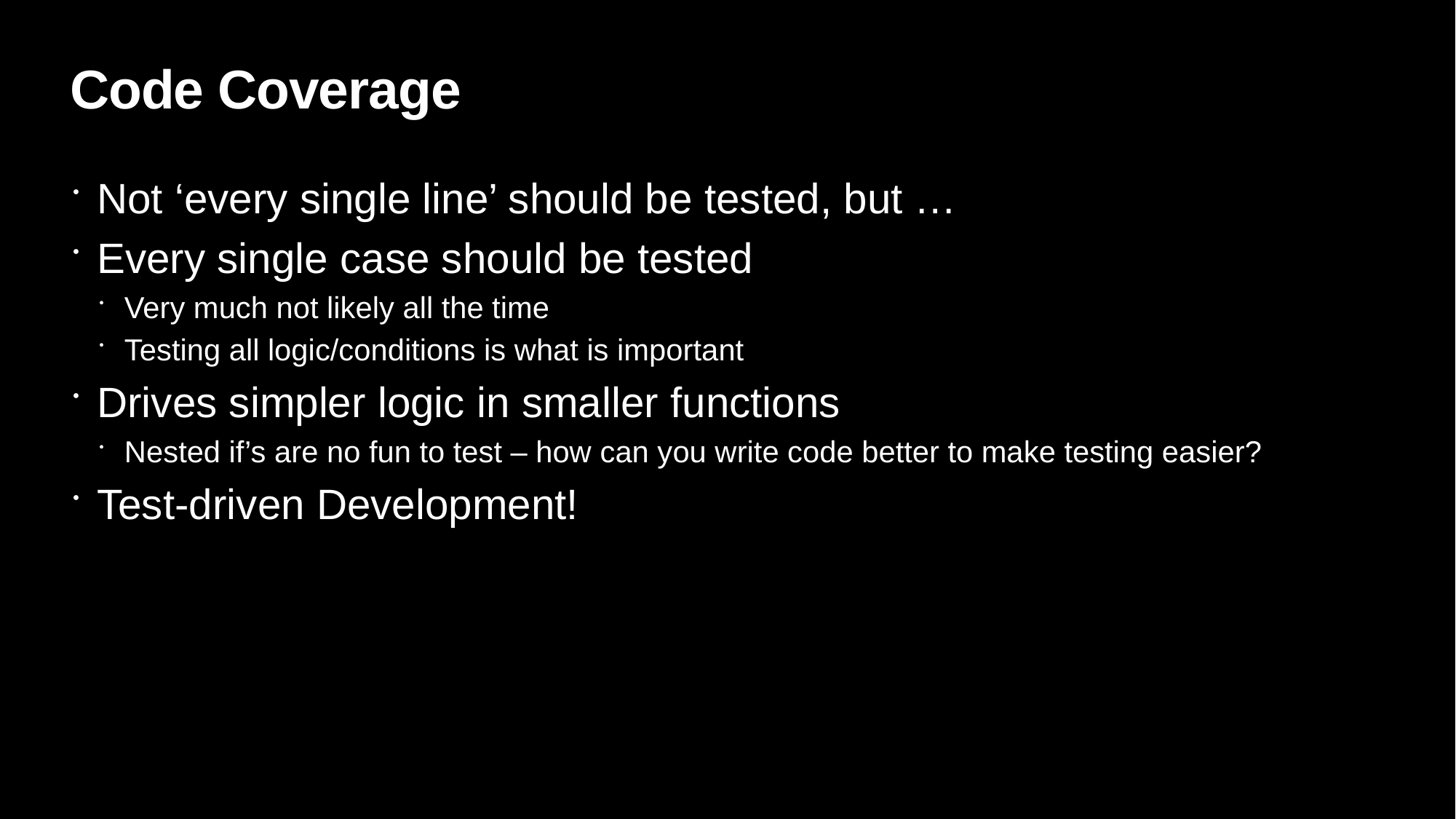

# Code Coverage
Not ‘every single line’ should be tested, but …
Every single case should be tested
Very much not likely all the time
Testing all logic/conditions is what is important
Drives simpler logic in smaller functions
Nested if’s are no fun to test – how can you write code better to make testing easier?
Test-driven Development!